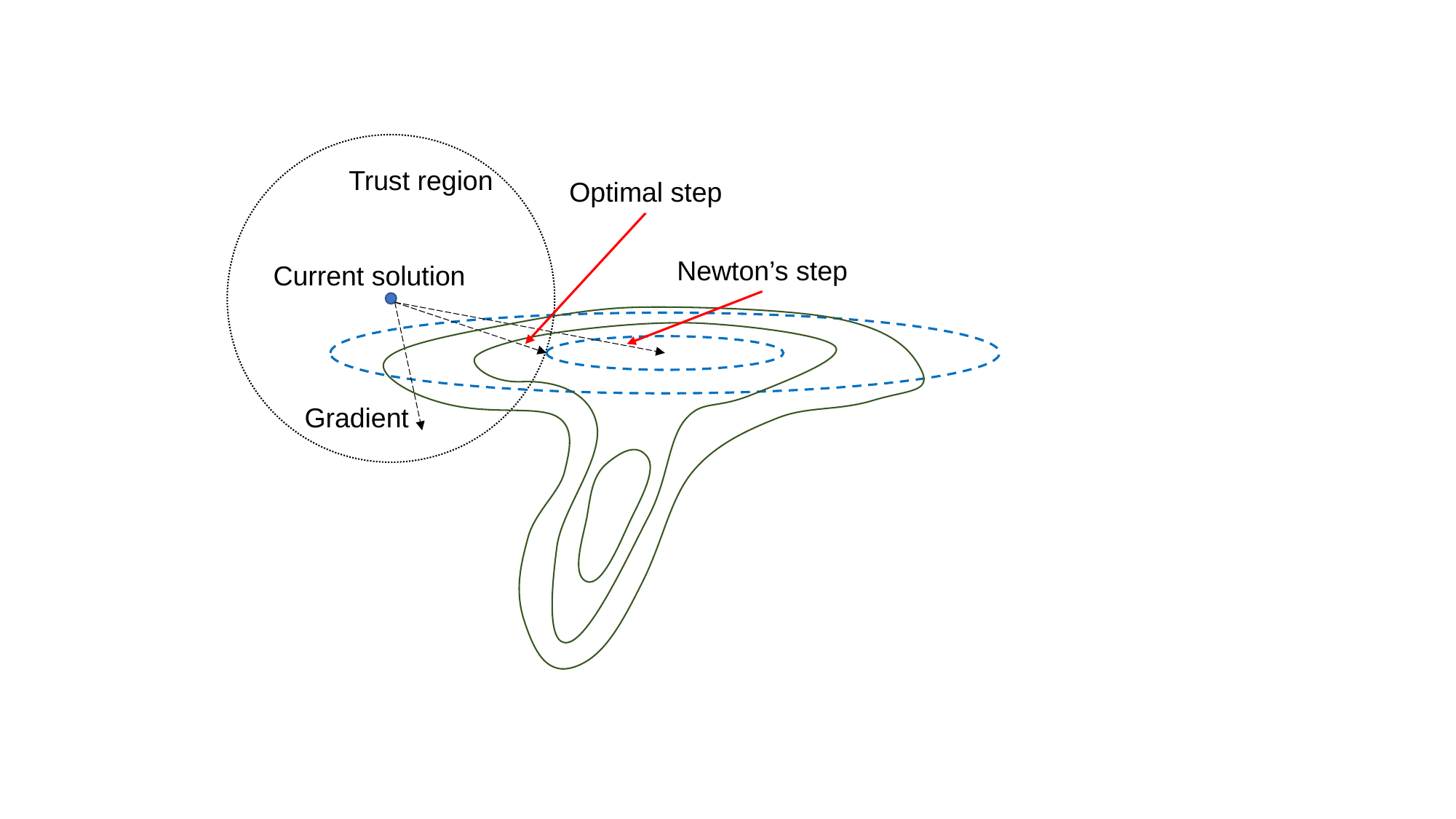

Trust region
Optimal step
Newton’s step
Current solution

Gradient